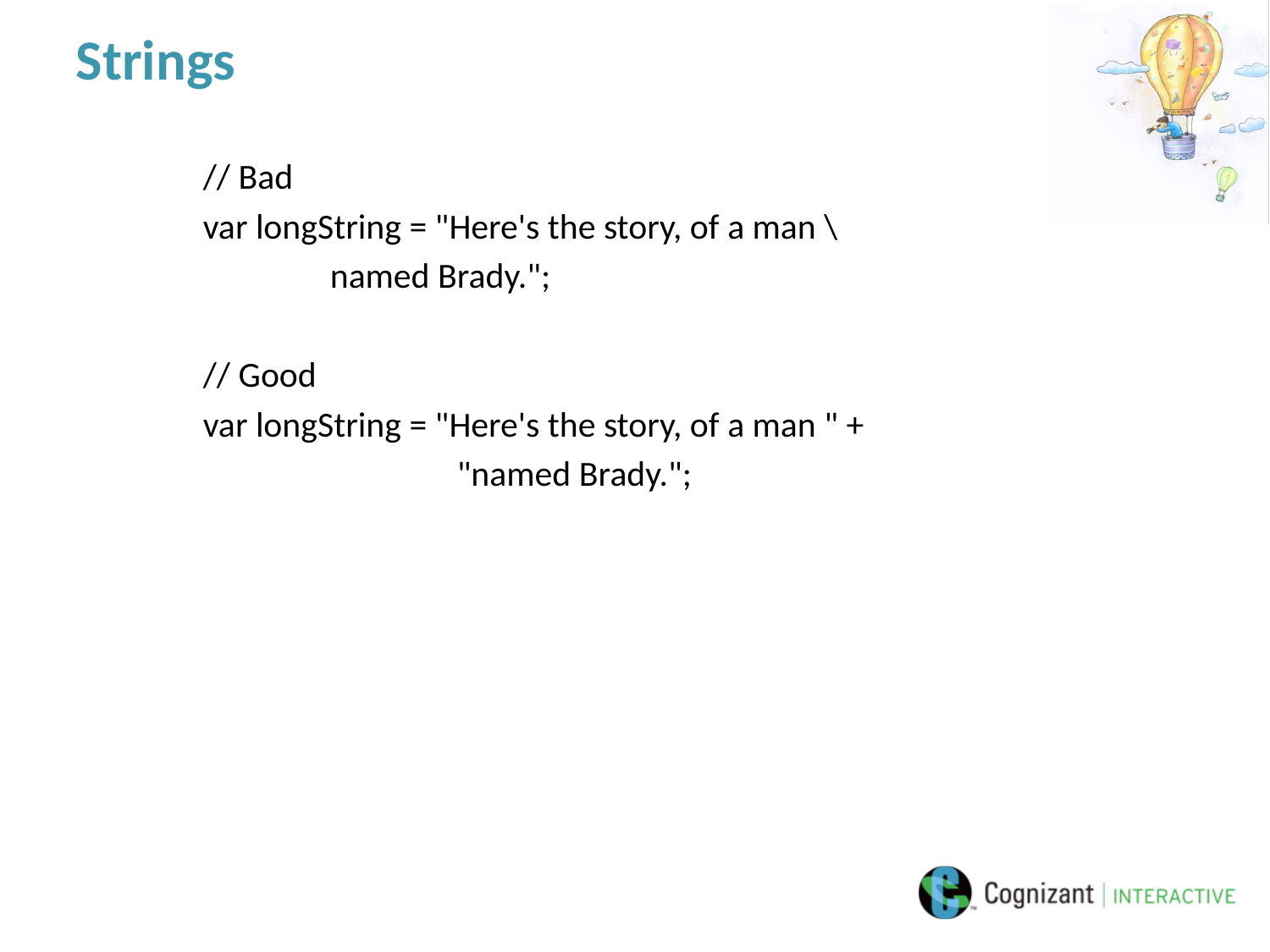

# Strings
	// Bad
	var longString = "Here's the story, of a man \
		named Brady.";

	// Good
	var longString = "Here's the story, of a man " +
			"named Brady.";